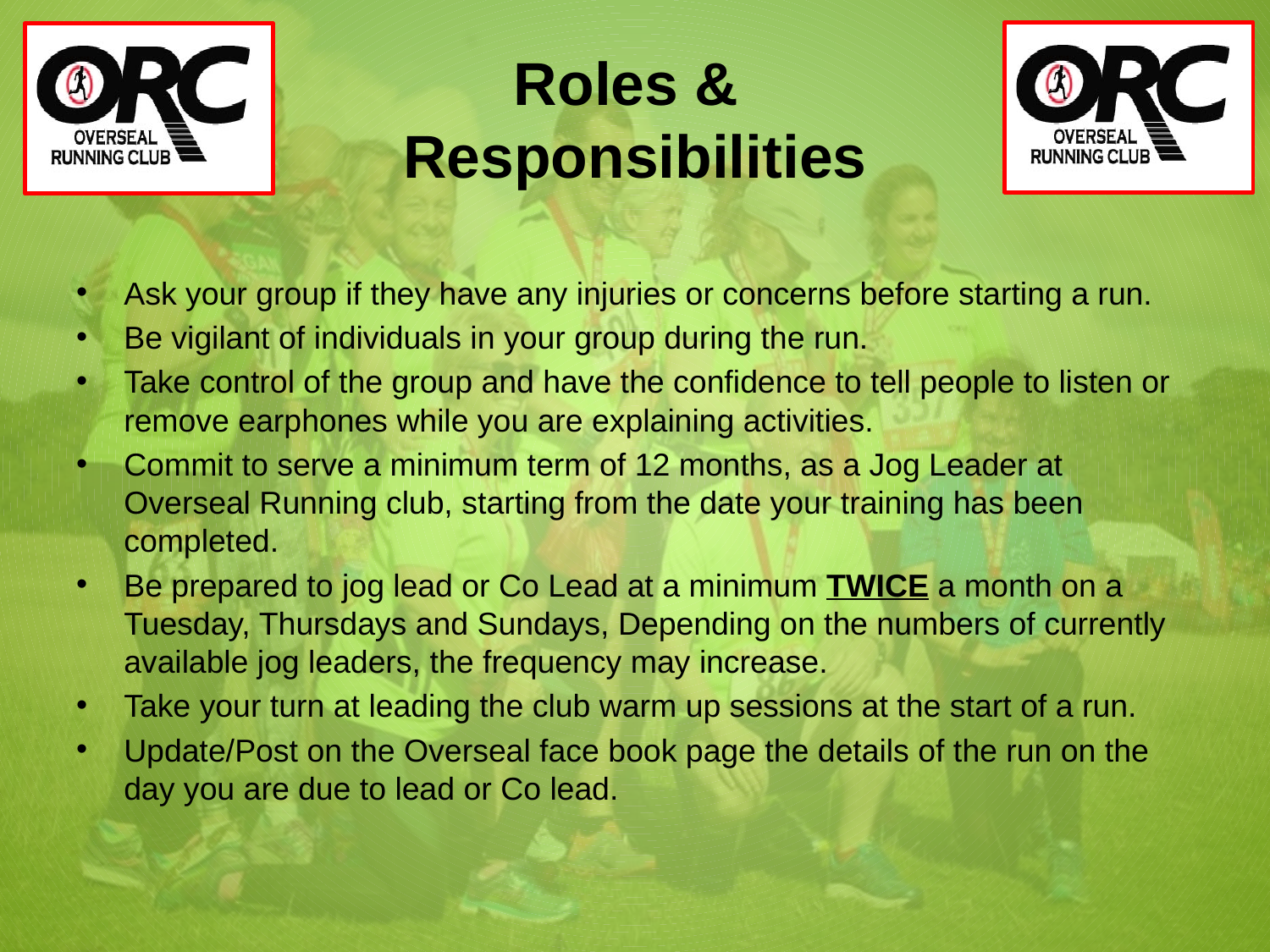

# Roles & Responsibilities

Ask your group if they have any injuries or concerns before starting a run.
Be vigilant of individuals in your group during the run.
Take control of the group and have the confidence to tell people to listen or remove earphones while you are explaining activities.
Commit to serve a minimum term of 12 months, as a Jog Leader at Overseal Running club, starting from the date your training has been completed.
Be prepared to jog lead or Co Lead at a minimum TWICE a month on a Tuesday, Thursdays and Sundays, Depending on the numbers of currently available jog leaders, the frequency may increase.
Take your turn at leading the club warm up sessions at the start of a run.
Update/Post on the Overseal face book page the details of the run on the day you are due to lead or Co lead.